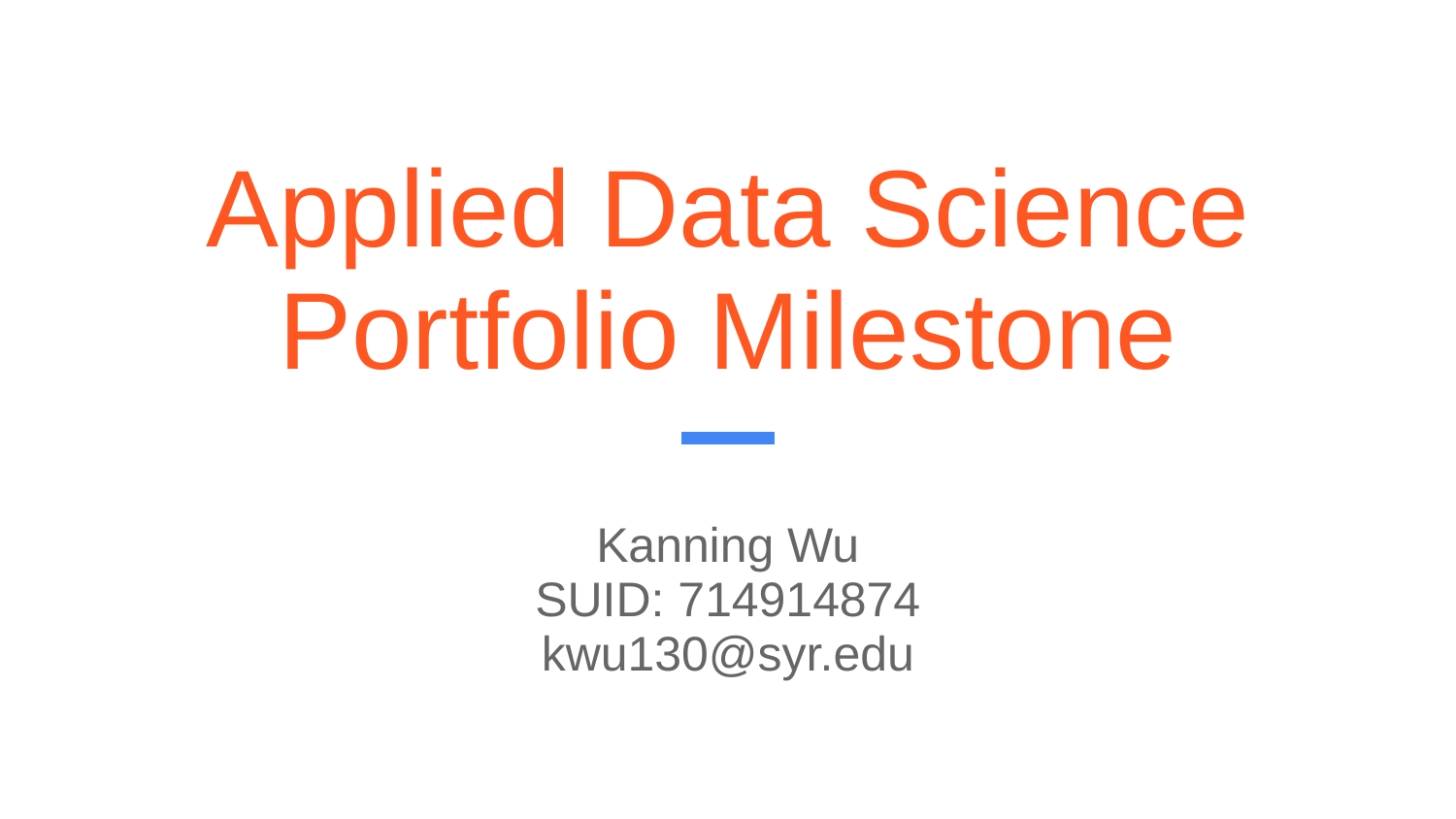

# Applied Data Science
Portfolio Milestone
Kanning Wu
SUID: 714914874
kwu130@syr.edu